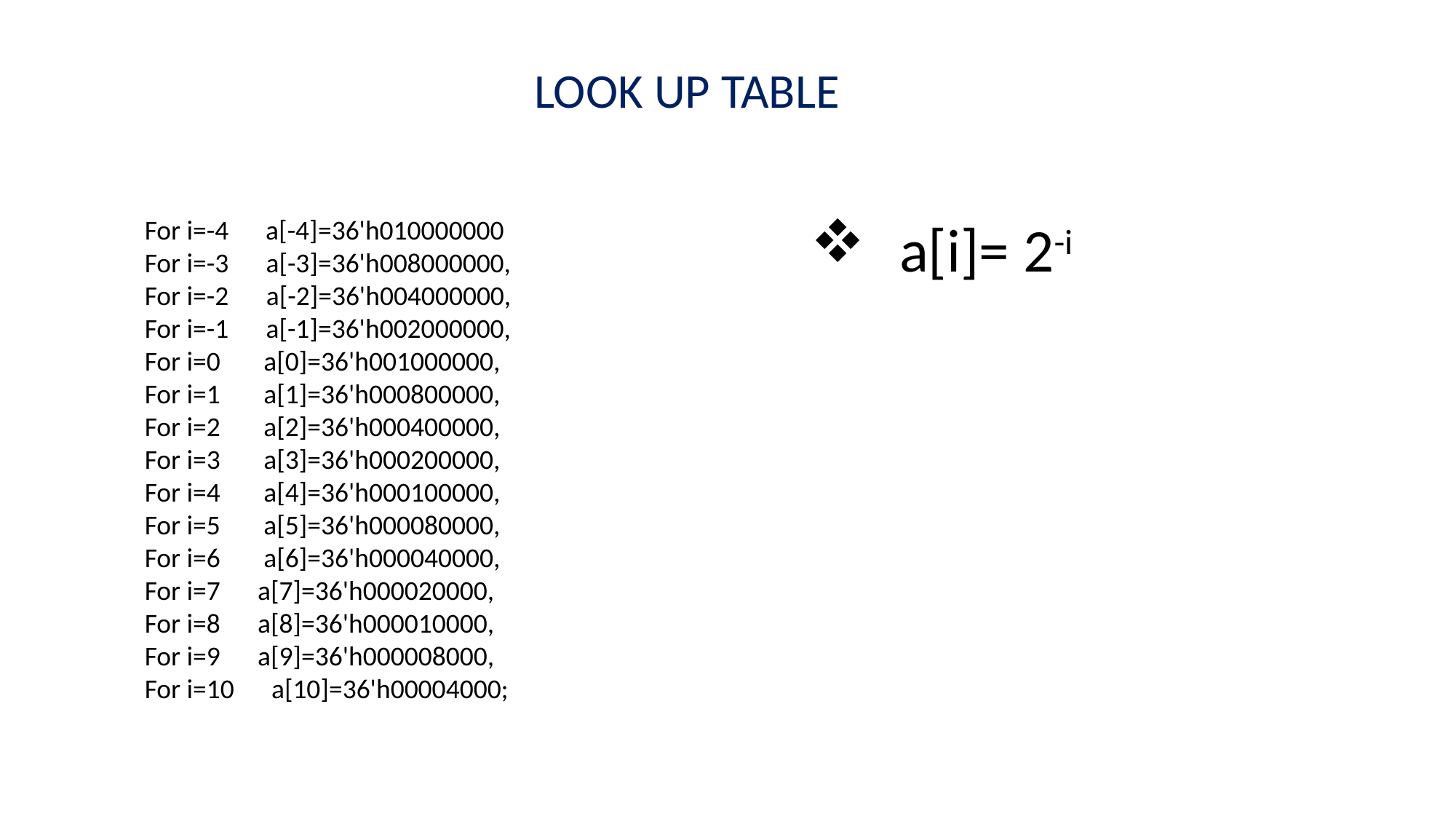

LOOK UP TABLE
a[i]= 2-i
For i=-4      a[-4]=36'h010000000
For i=-3      a[-3]=36'h008000000,
For i=-2 	  a[-2]=36'h004000000,
For i=-1      a[-1]=36'h002000000,
For i=0       a[0]=36'h001000000,
For i=1       a[1]=36'h000800000,
For i=2       a[2]=36'h000400000,
For i=3       a[3]=36'h000200000,
For i=4       a[4]=36'h000100000,
For i=5       a[5]=36'h000080000,
For i=6       a[6]=36'h000040000,
For i=7      a[7]=36'h000020000,
For i=8      a[8]=36'h000010000,
For i=9      a[9]=36'h000008000,
For i=10      a[10]=36'h00004000;